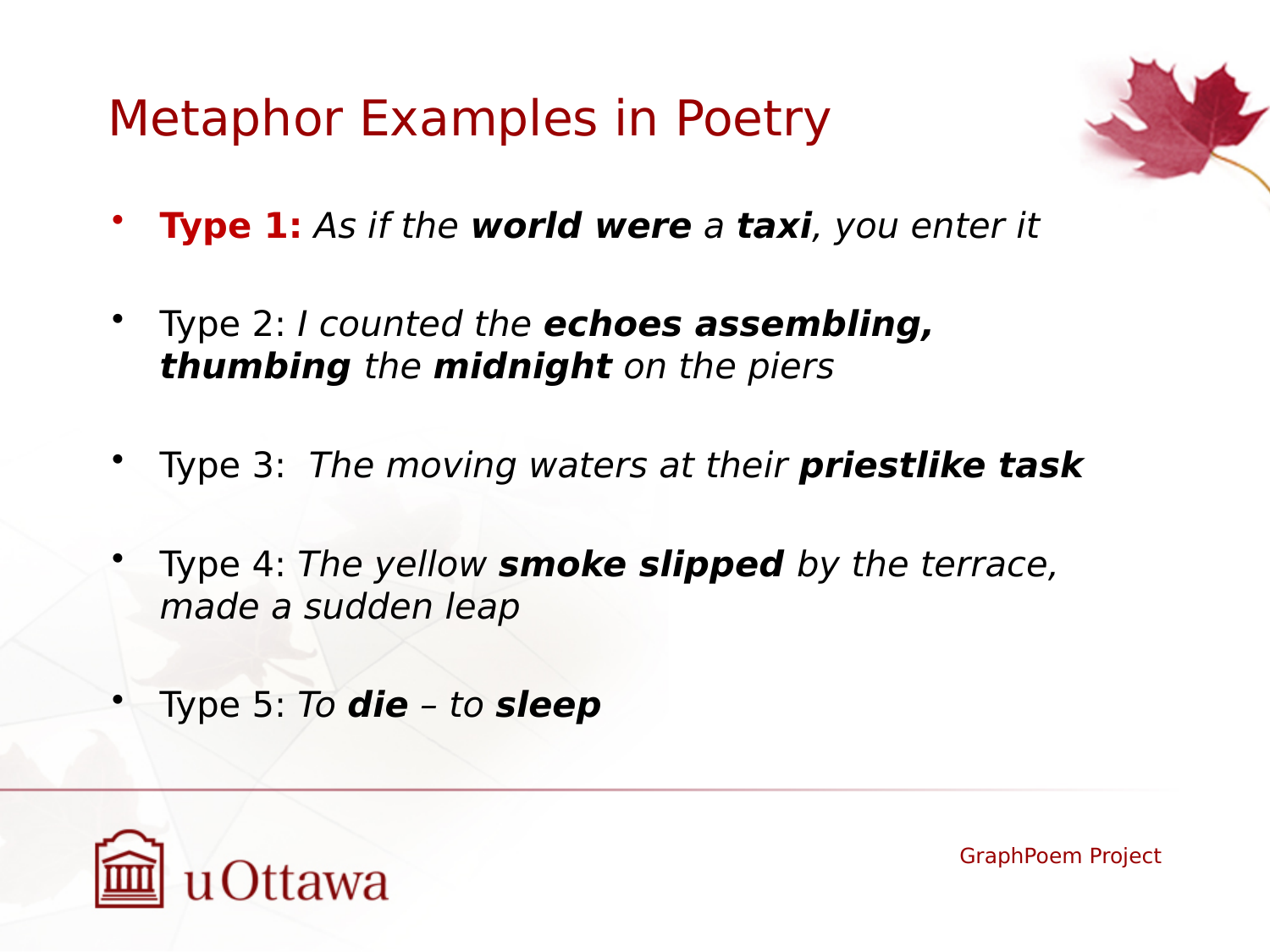

# Metaphor Examples in Poetry
Type 1: As if the world were a taxi, you enter it

Type 2: I counted the echoes assembling, thumbing the midnight on the piers

Type 3:  The moving waters at their priestlike task

Type 4: The yellow smoke slipped by the terrace, made a sudden leap

Type 5: To die – to sleep
GraphPoem Project